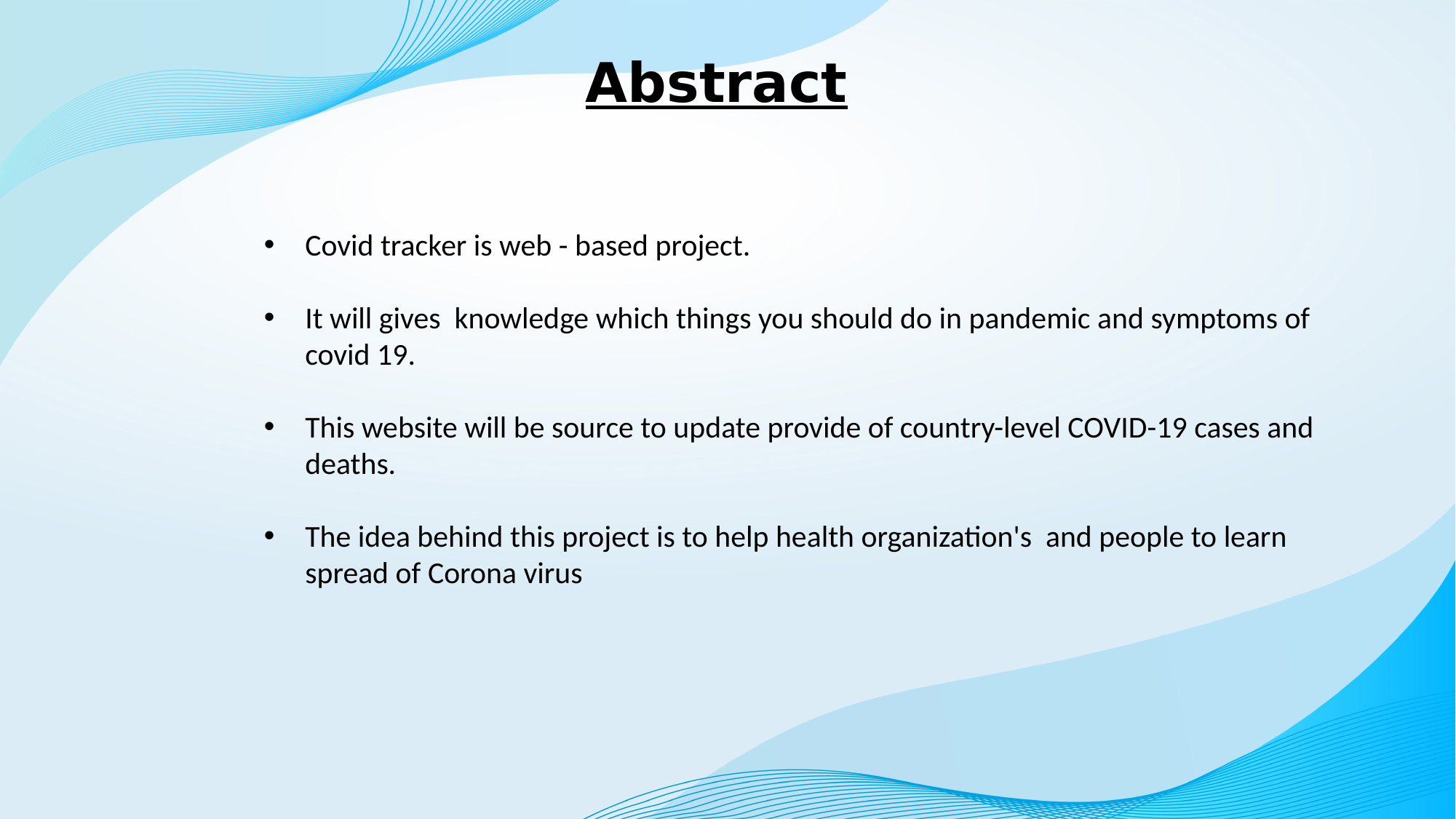

Abstract
Covid tracker is web - based project.

It will gives  knowledge which things you should do in pandemic and symptoms of covid 19.

This website will be source to update provide of country-level COVID-19 cases and deaths.

The idea behind this project is to help health organization's  and people to learn spread of Corona virus